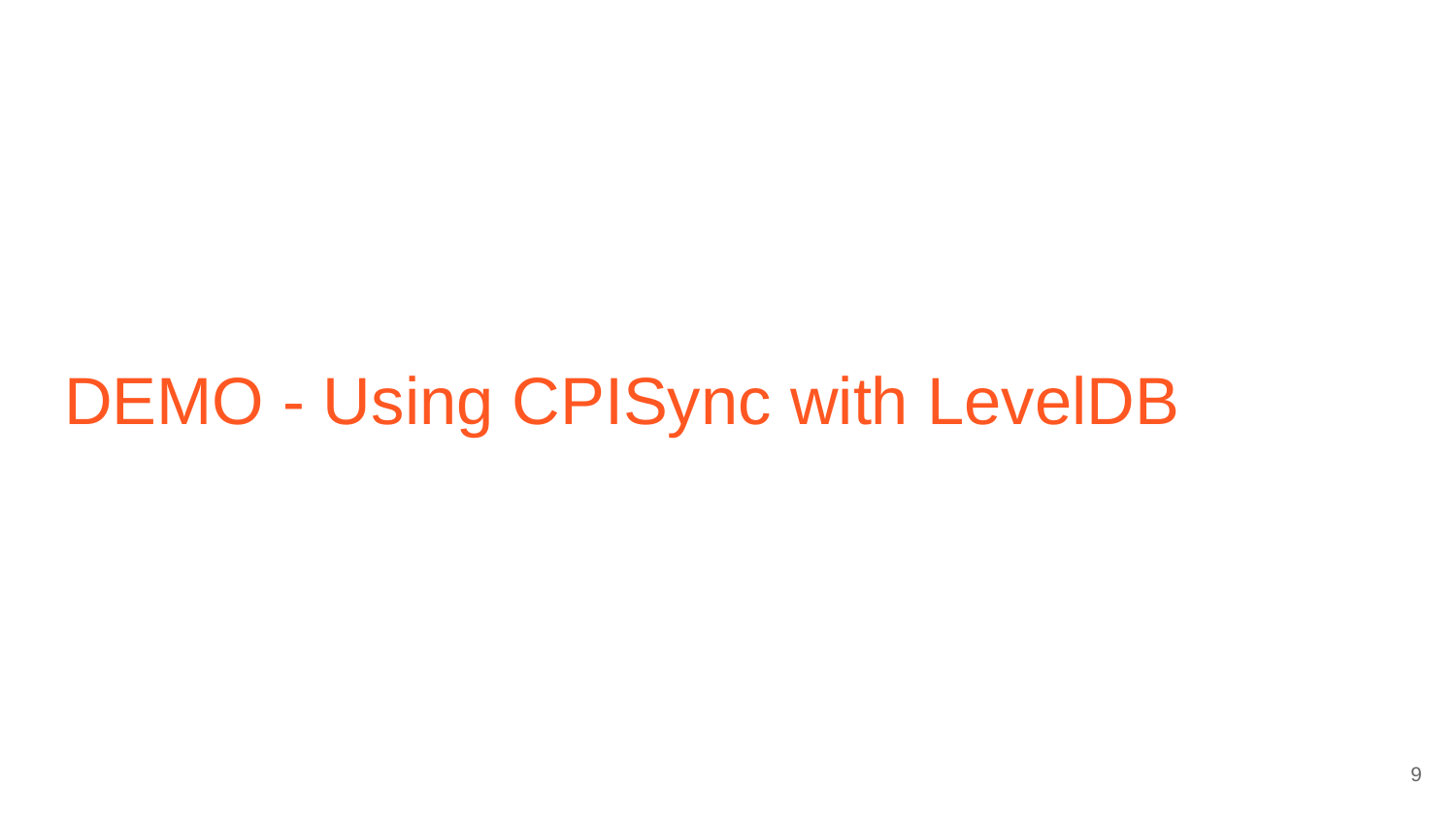

#

DEMO - Using CPISync with LevelDB

9